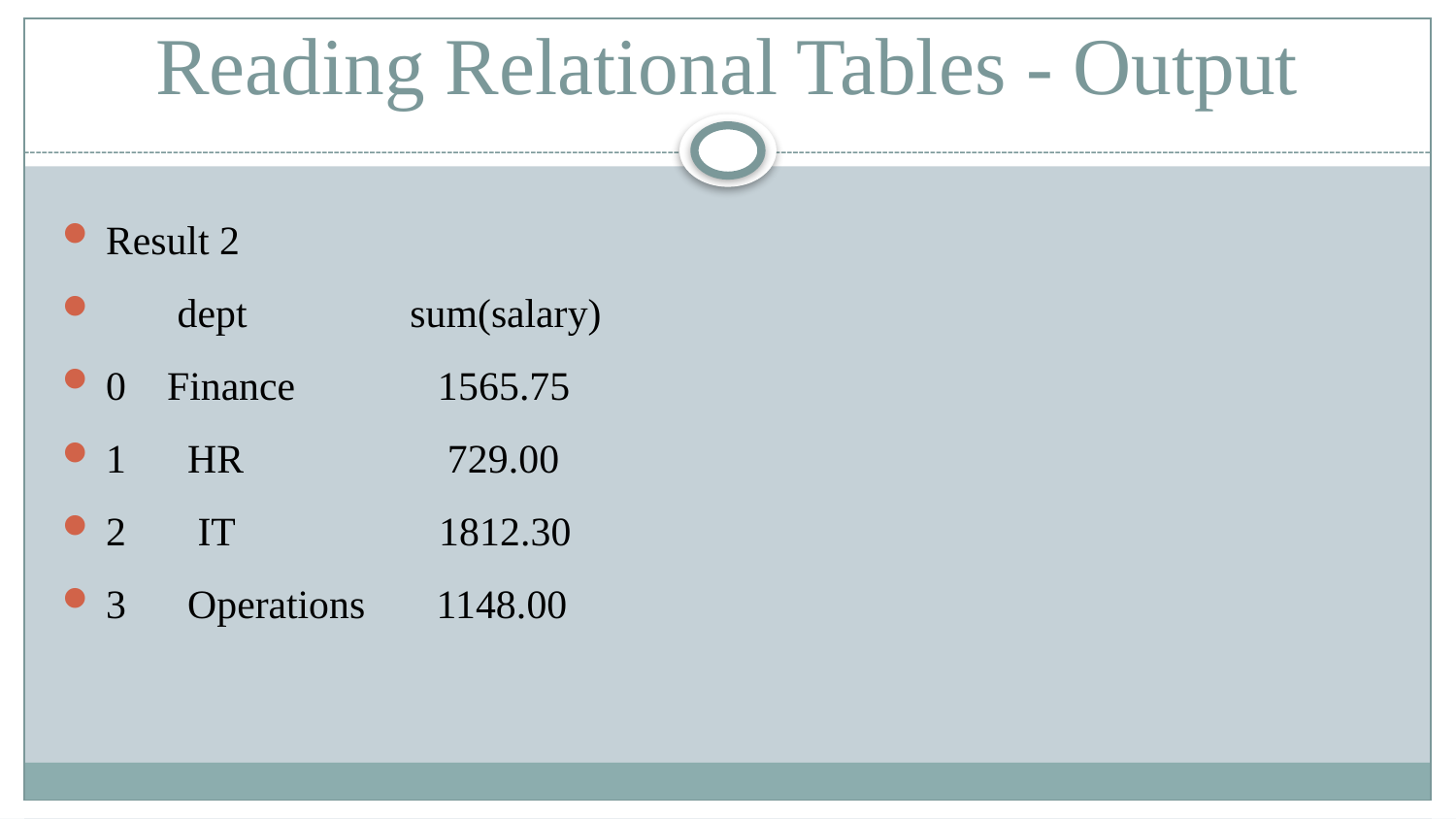

# Reading Relational Tables - Output
Result 2
       dept                sum(salary)
0    Finance              1565.75
1      HR                    729.00
2       IT                    1812.30
3      Operations       1148.00